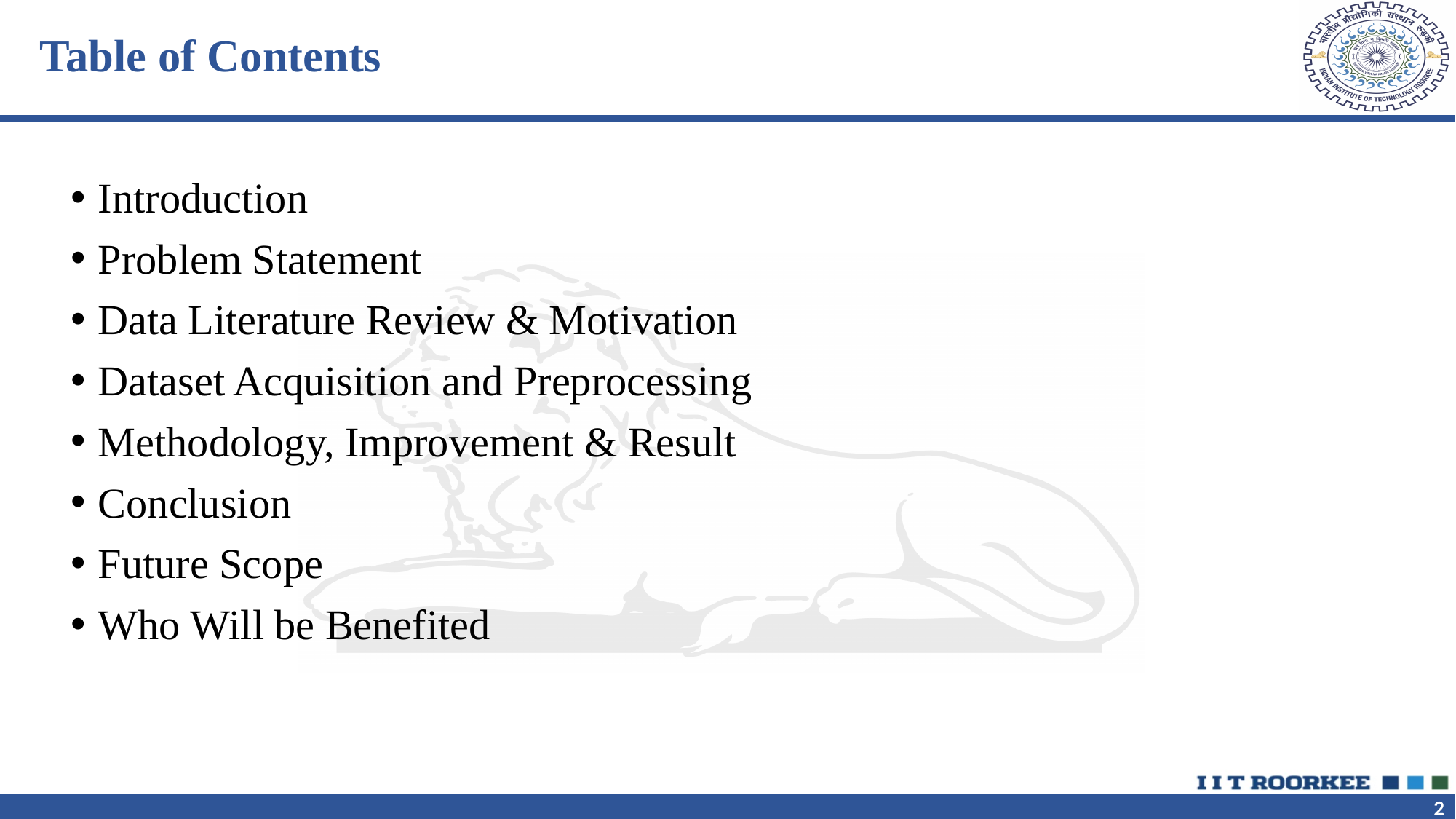

# Table of Contents
Introduction
Problem Statement
Data Literature Review & Motivation
Dataset Acquisition and Preprocessing
Methodology, Improvement & Result
Conclusion
Future Scope
Who Will be Benefited